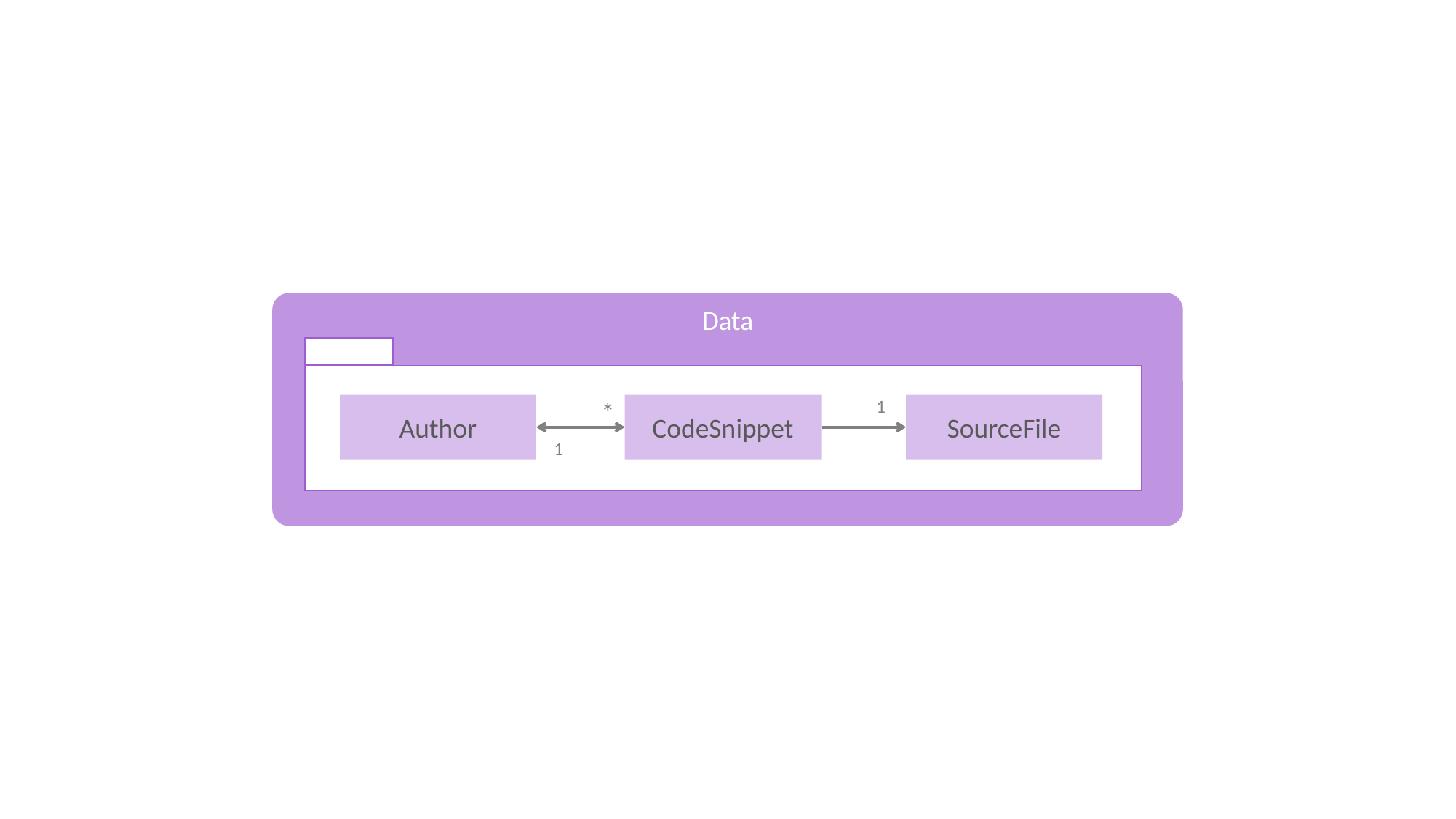

Data

*
1
Author
CodeSnippet
SourceFile
1